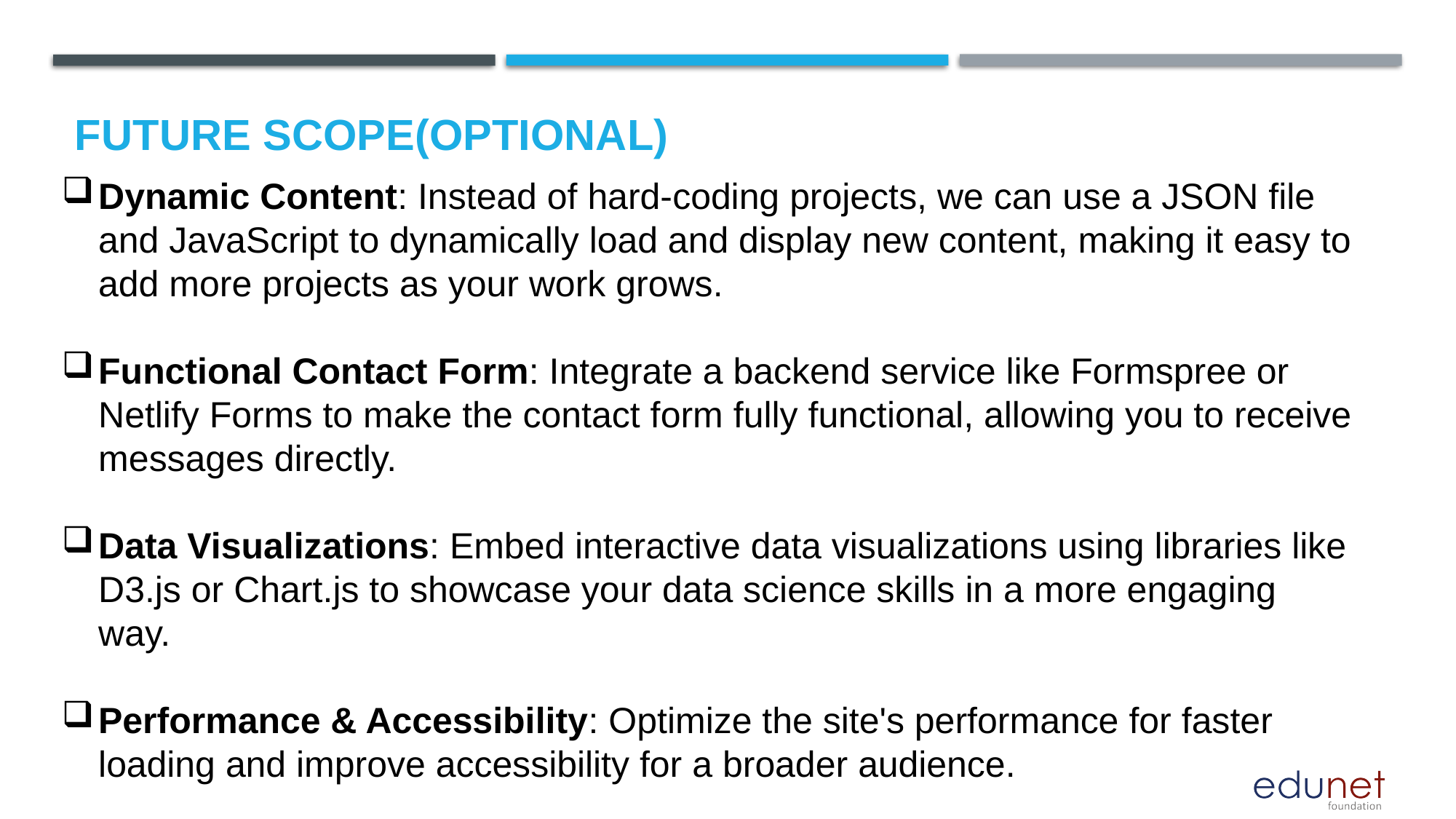

Future scope(Optional)
Dynamic Content: Instead of hard-coding projects, we can use a JSON file and JavaScript to dynamically load and display new content, making it easy to add more projects as your work grows.

Functional Contact Form: Integrate a backend service like Formspree or Netlify Forms to make the contact form fully functional, allowing you to receive messages directly.

Data Visualizations: Embed interactive data visualizations using libraries like D3.js or Chart.js to showcase your data science skills in a more engaging way.

Performance & Accessibility: Optimize the site's performance for faster loading and improve accessibility for a broader audience.